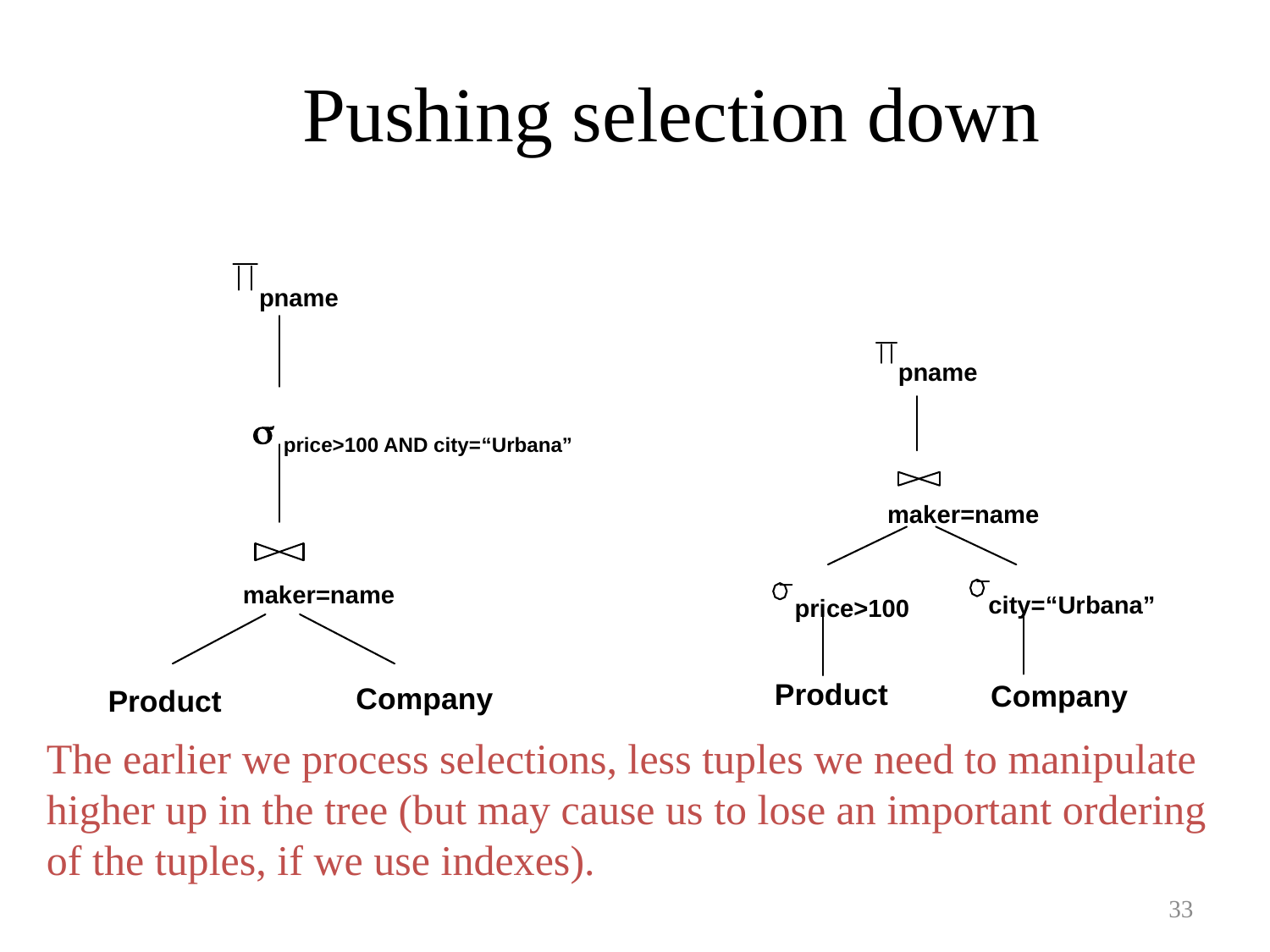

# Pushing selection down

pname

pname

σ price>100 AND city=“Urbana”

maker=name

maker=name

city=“Urbana”

price>100

Product
Company
Company
Product
The earlier we process selections, less tuples we need to manipulate
higher up in the tree (but may cause us to lose an important ordering
of the tuples, if we use indexes).
33